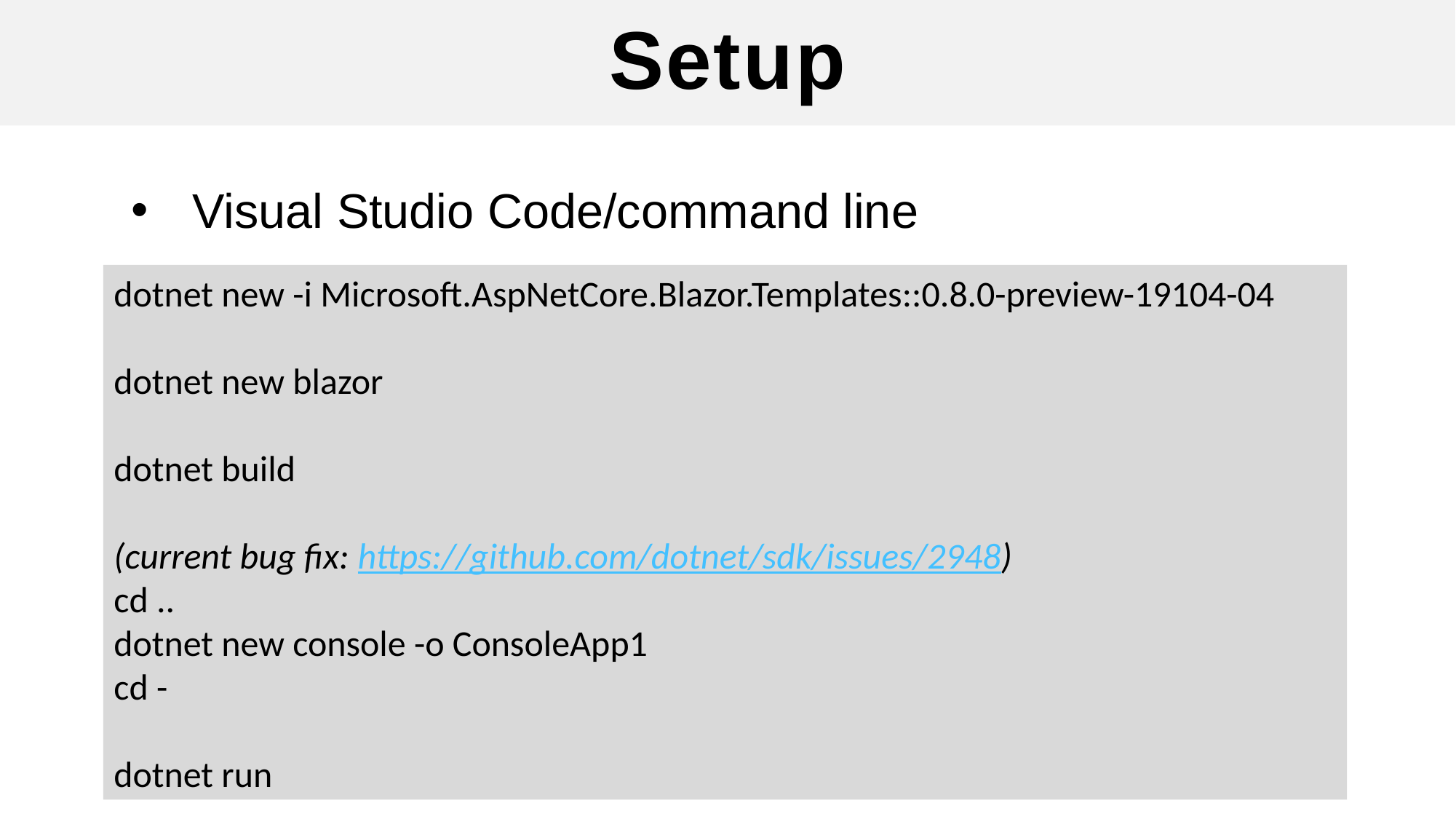

# Setup
Visual Studio Code/command line

dotnet new -i Microsoft.AspNetCore.Blazor.Templates::0.8.0-preview-19104-04

dotnet new blazor

dotnet build

(current bug fix: https://github.com/dotnet/sdk/issues/2948)
cd ..
dotnet new console -o ConsoleApp1
cd -

dotnet run